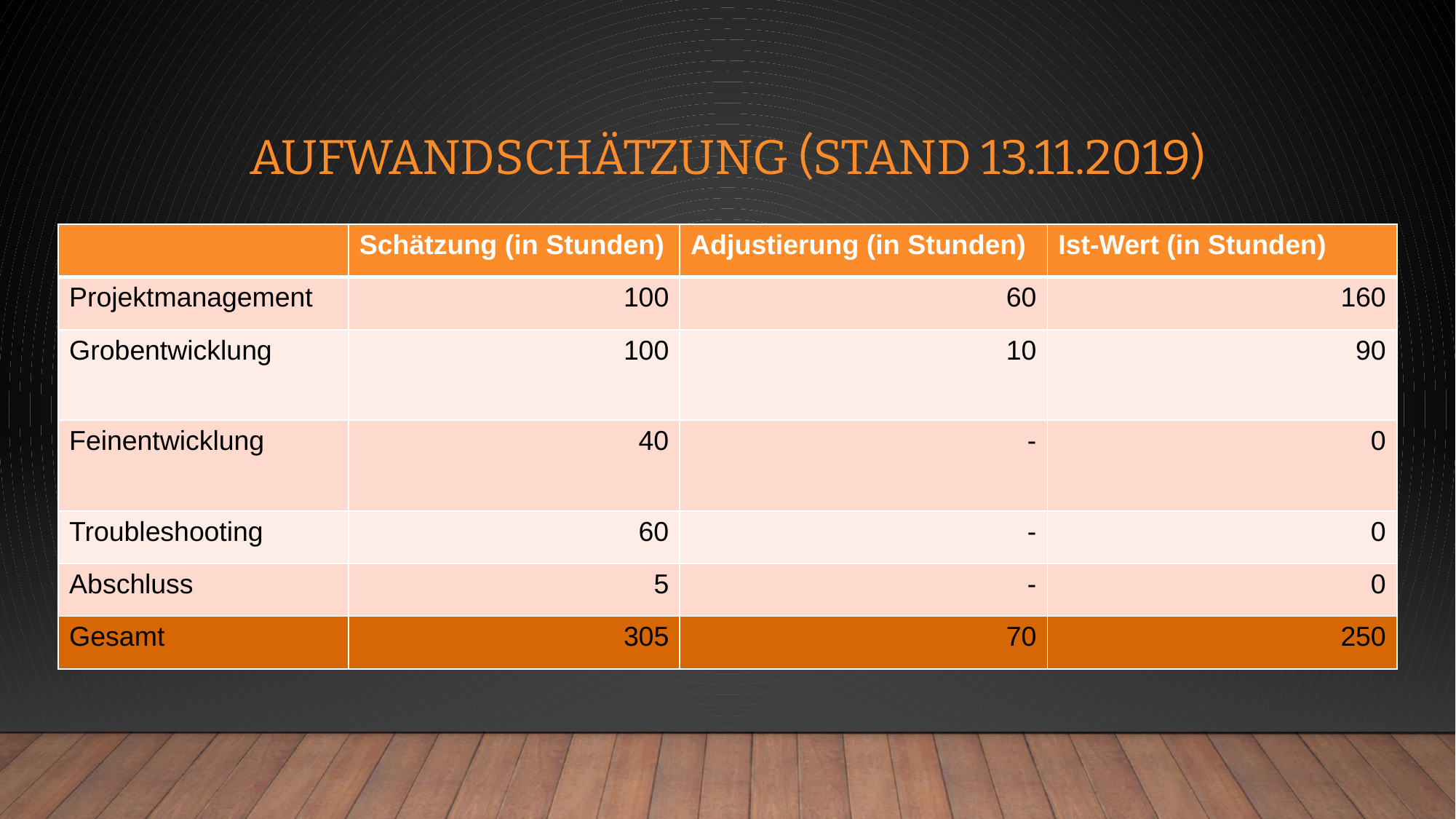

# Aufwandschätzung (Stand 13.11.2019)
|  | Schätzung (in Stunden) | Adjustierung (in Stunden) | Ist-Wert (in Stunden) |
| --- | --- | --- | --- |
| Projektmanagement | 100 | 60 | 160 |
| Grobentwicklung | 100 | 10 | 90 |
| Feinentwicklung | 40 | - | 0 |
| Troubleshooting | 60 | - | 0 |
| Abschluss | 5 | - | 0 |
| Gesamt | 305 | 70 | 250 |